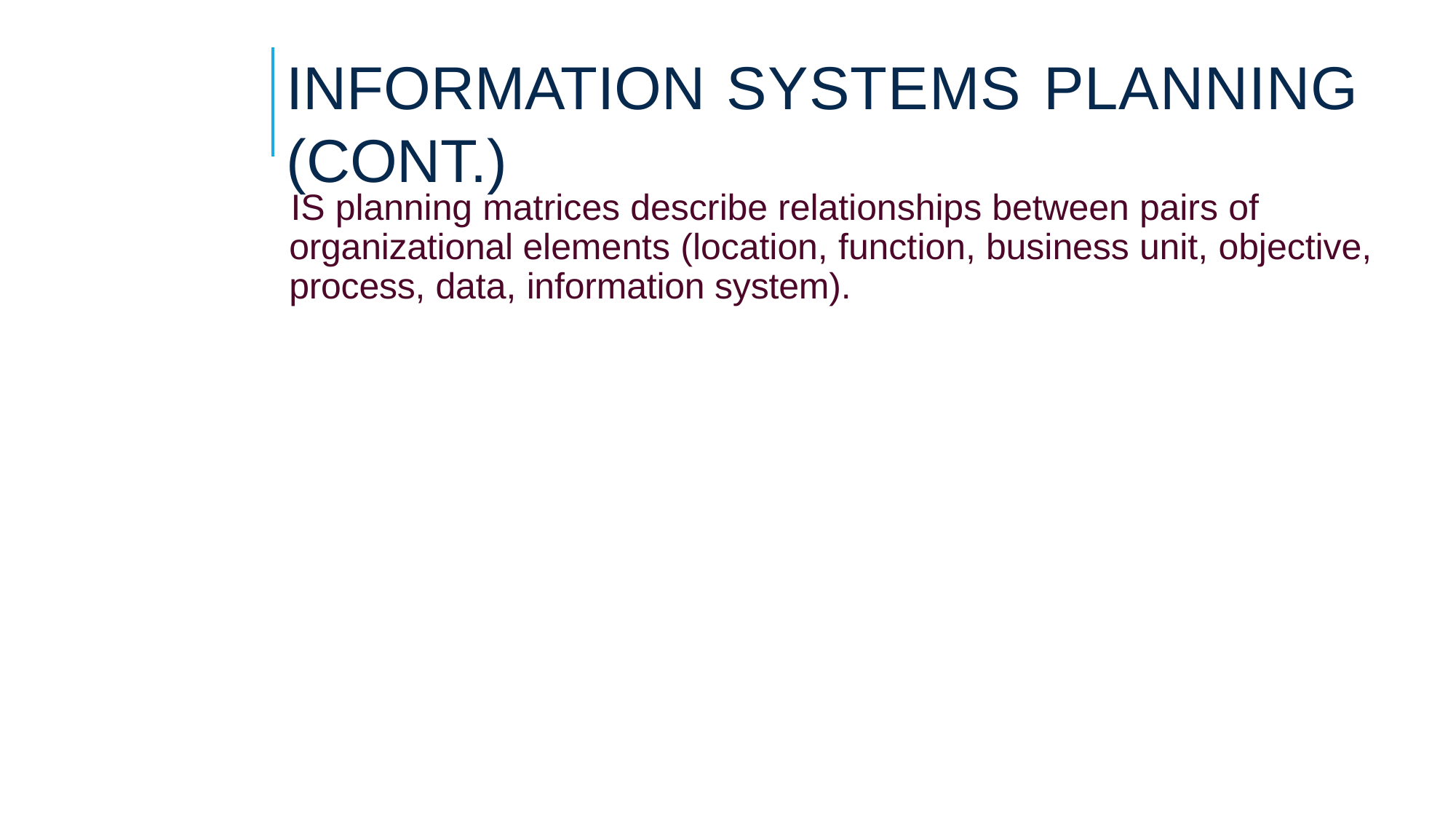

# INFORMATION SYSTEMS PLANNING (CONT.)
IS planning matrices describe relationships between pairs of organizational elements (location, function, business unit, objective, process, data, information system).